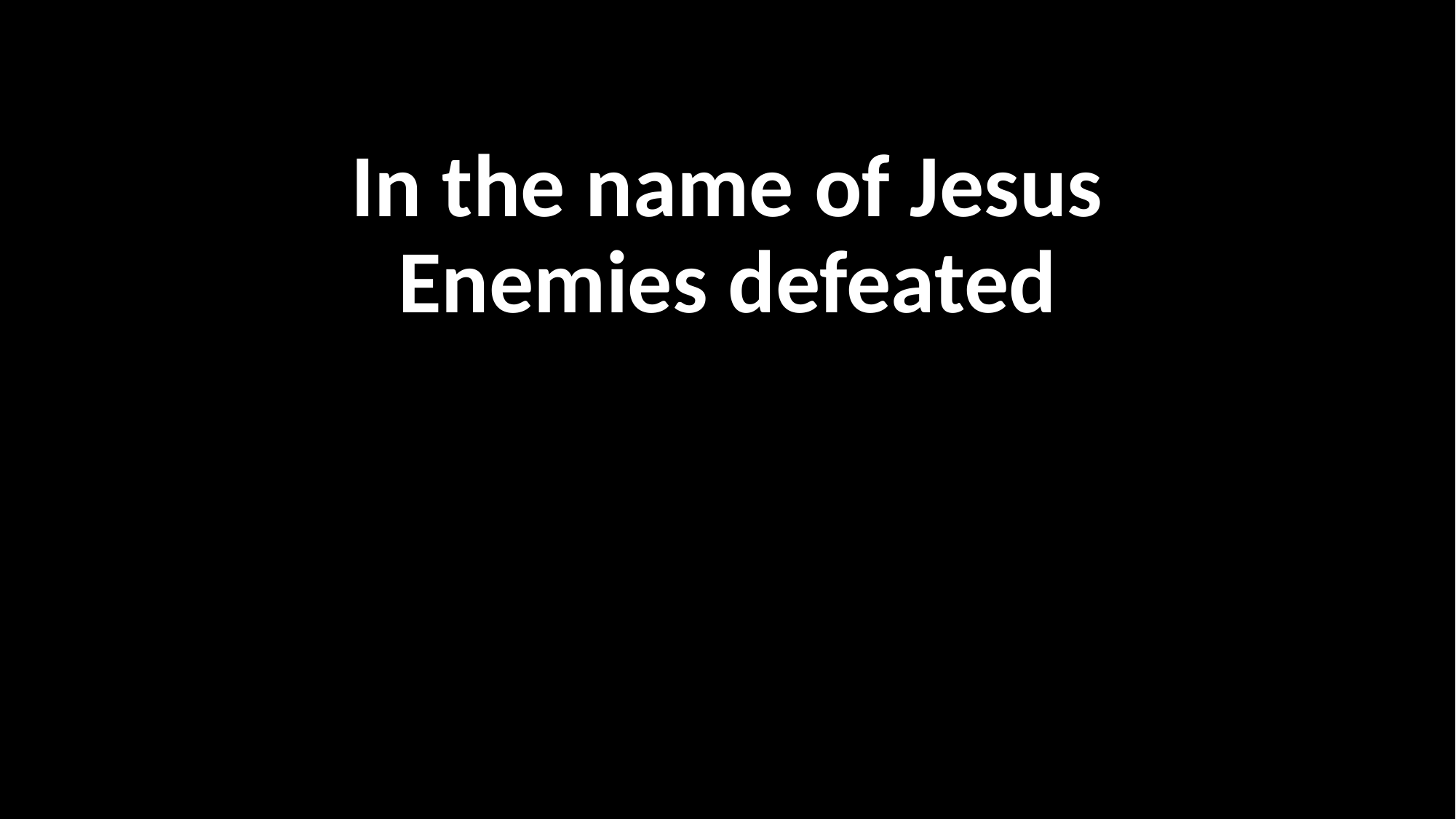

#
In the name of Jesus
Enemies defeated